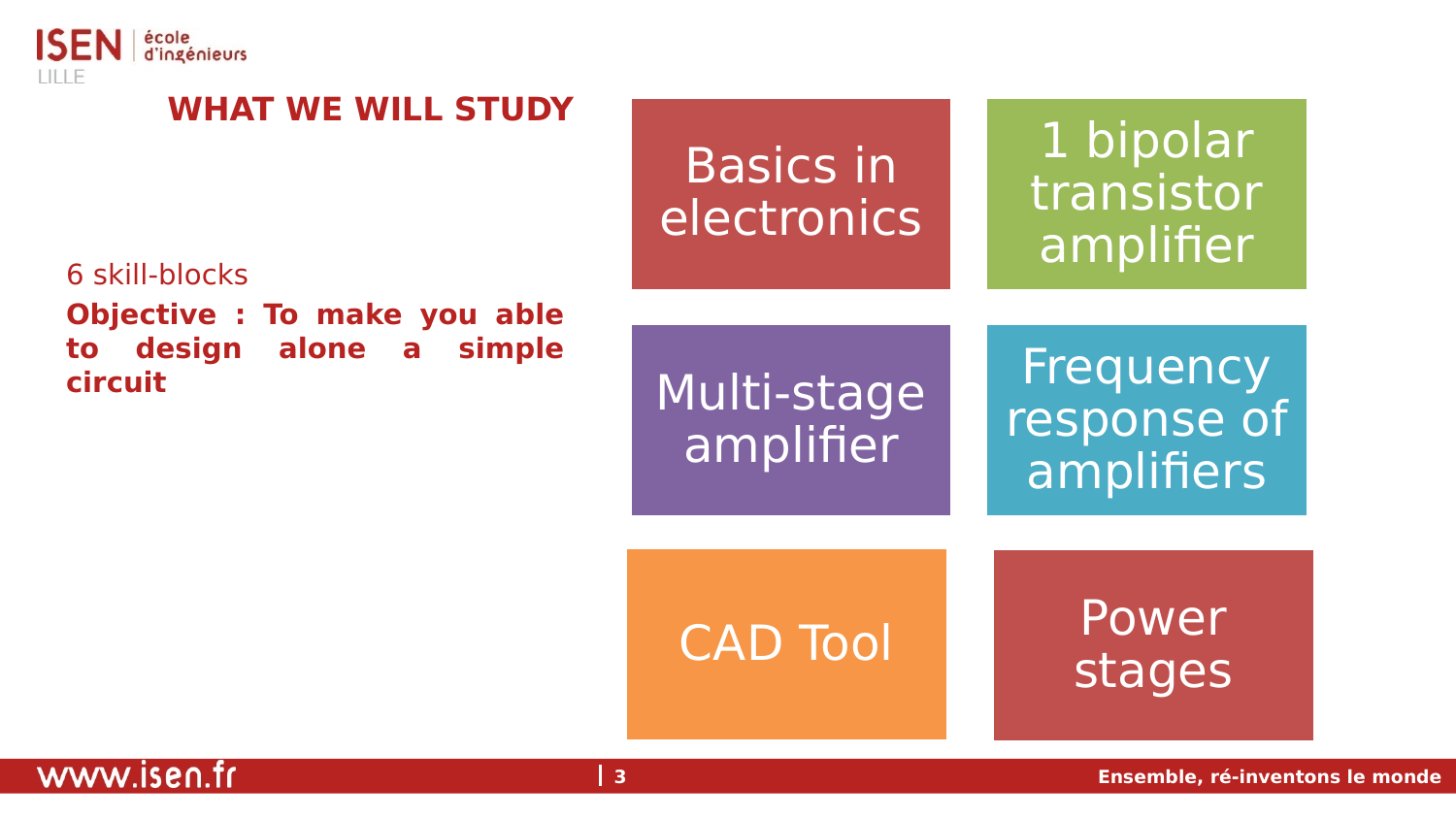

# What we will study
Basics in electronics
1 bipolar transistor amplifier
Multi-stage amplifier
Frequency response of amplifiers
CAD Tool
Power stages
6 skill-blocks
Objective : To make you able to design alone a simple circuit
Ensemble, ré-inventons le monde
3